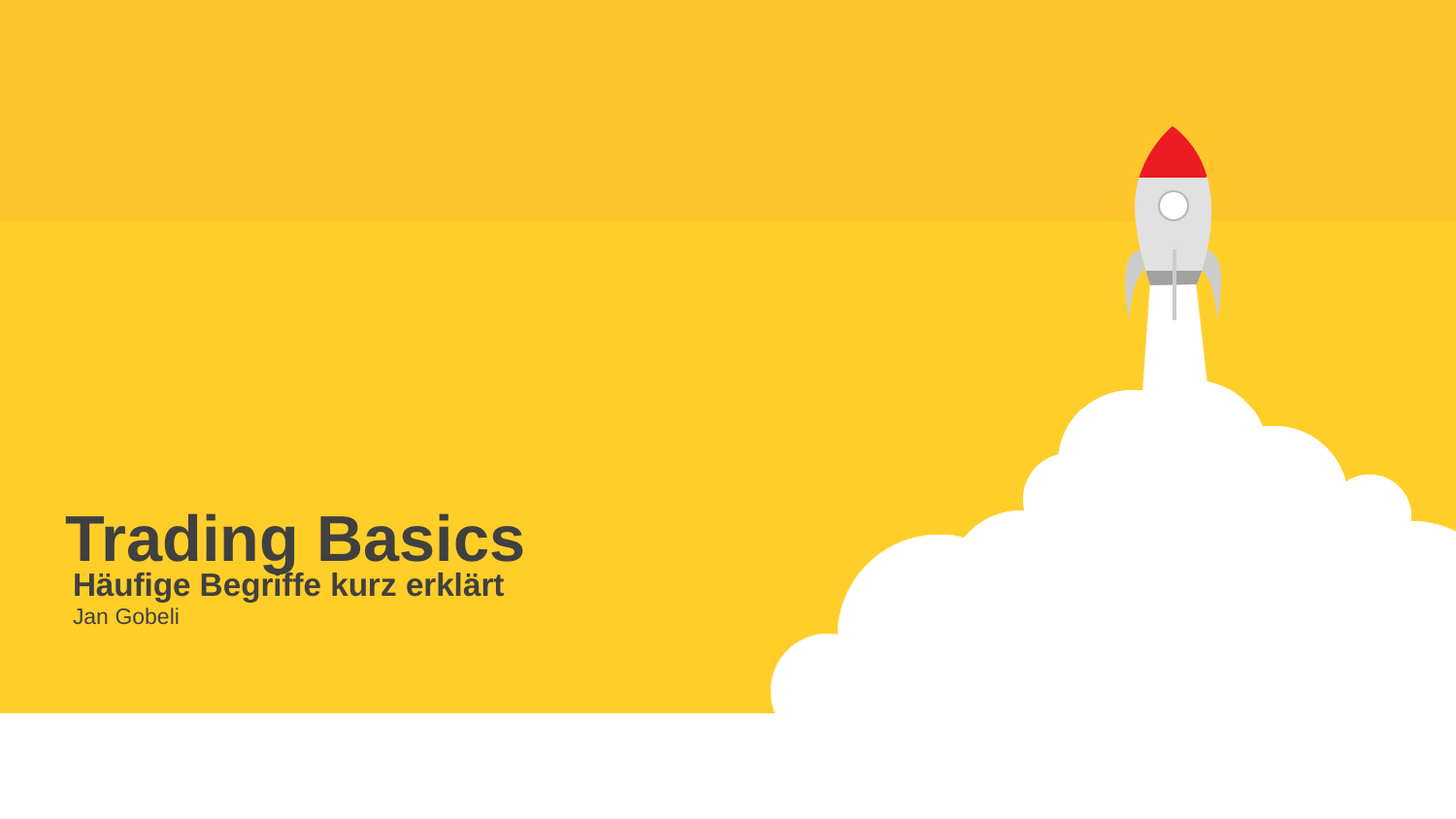

Trading Basics
Häufige Begriffe kurz erklärt
Jan Gobeli